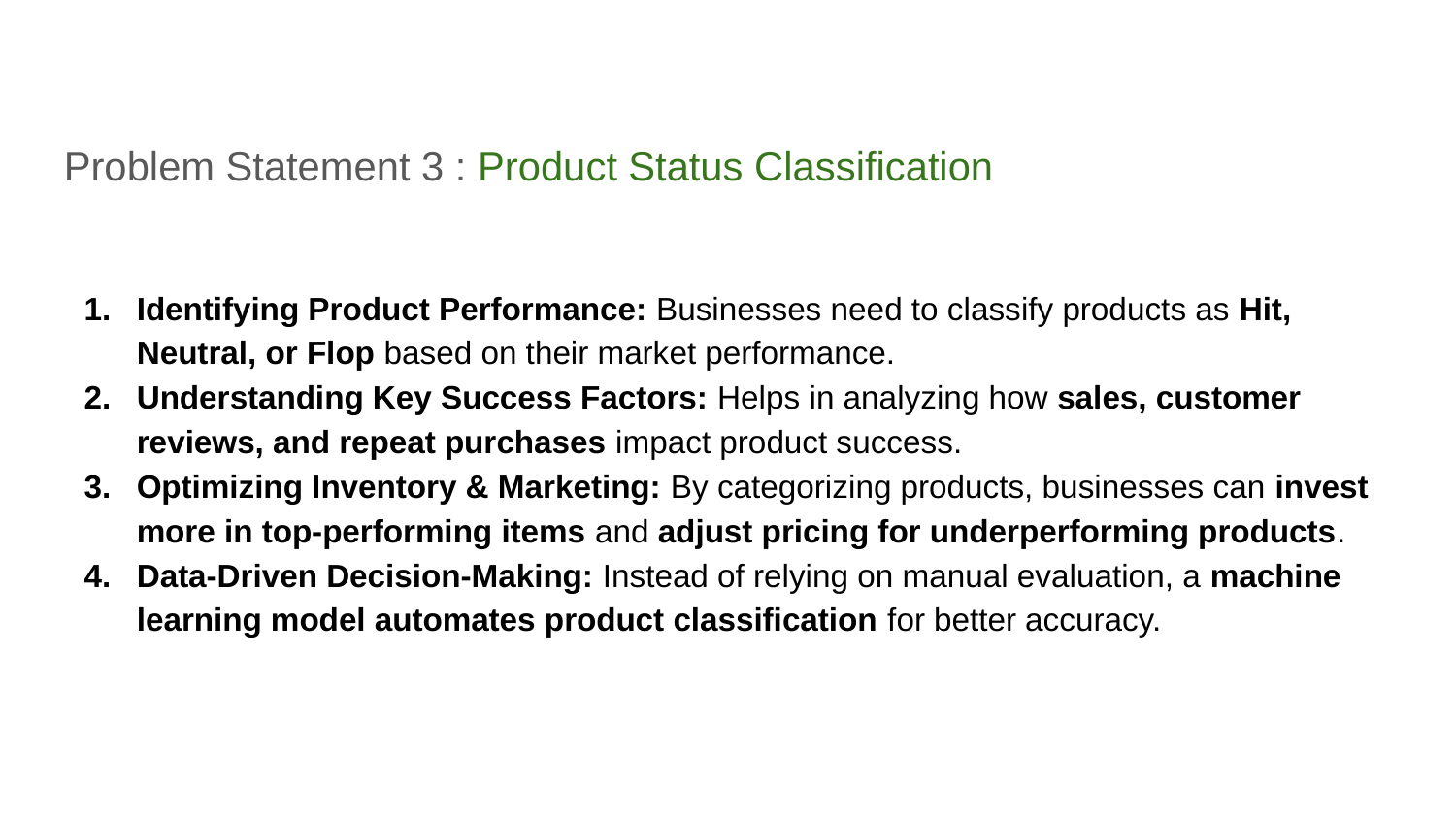

Problem Statement 3 : Product Status Classification

Identifying Product Performance: Businesses need to classify products as Hit, Neutral, or Flop based on their market performance.
Understanding Key Success Factors: Helps in analyzing how sales, customer reviews, and repeat purchases impact product success.
Optimizing Inventory & Marketing: By categorizing products, businesses can invest more in top-performing items and adjust pricing for underperforming products.
Data-Driven Decision-Making: Instead of relying on manual evaluation, a machine learning model automates product classification for better accuracy.